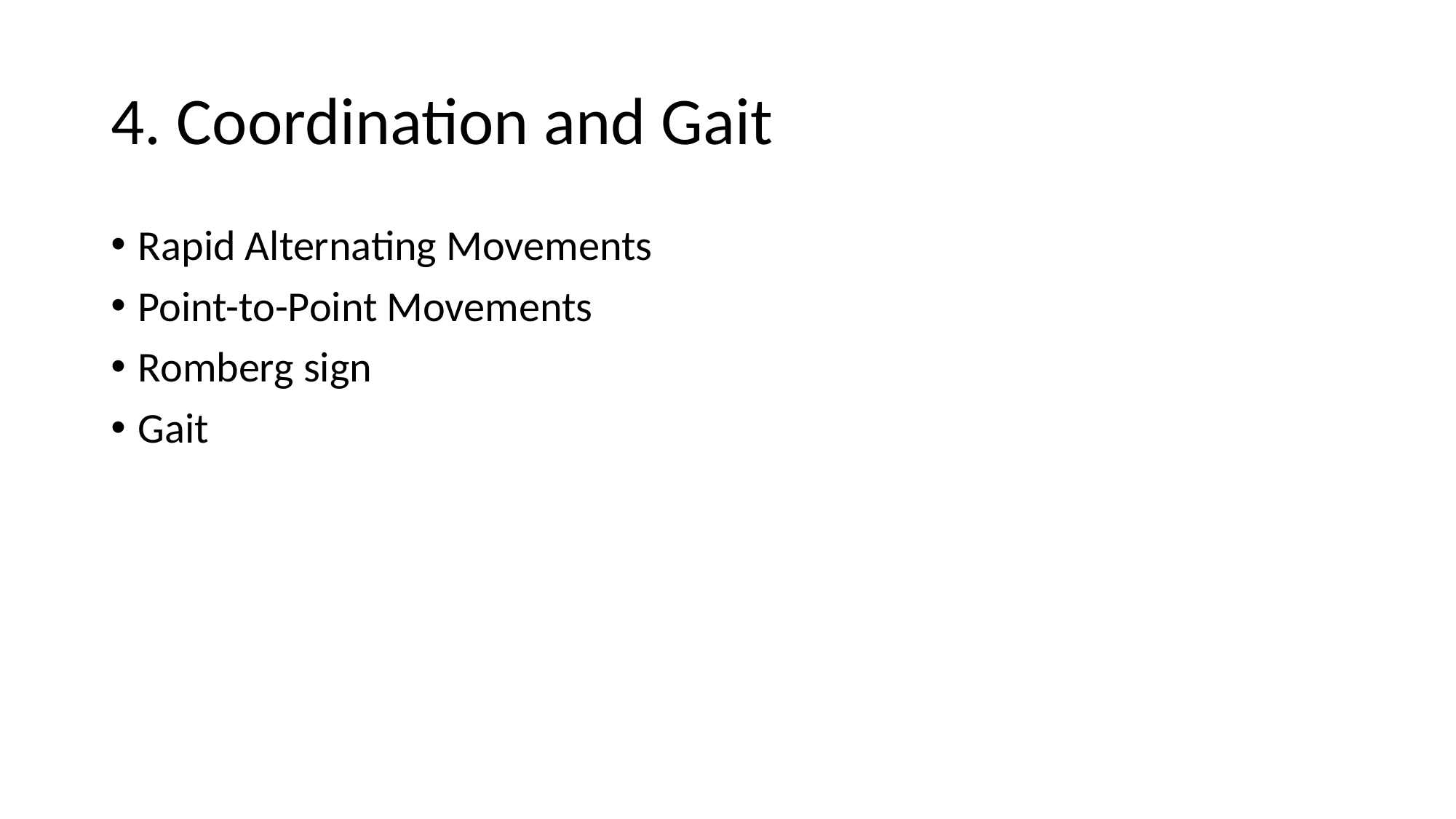

# 4. Coordination and Gait
Rapid Alternating Movements
Point-to-Point Movements
Romberg sign
Gait